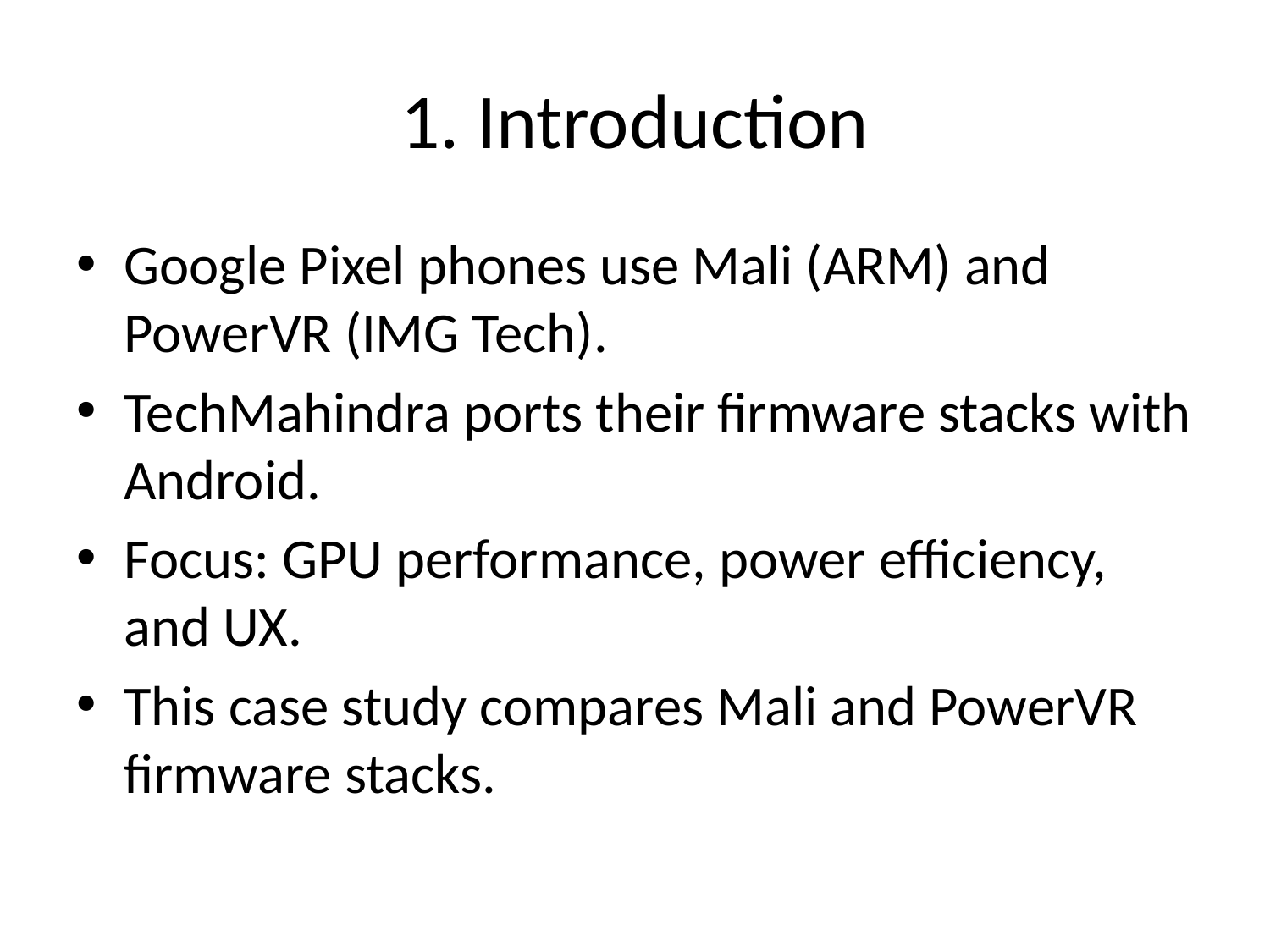

# 1. Introduction
Google Pixel phones use Mali (ARM) and PowerVR (IMG Tech).
TechMahindra ports their firmware stacks with Android.
Focus: GPU performance, power efficiency, and UX.
This case study compares Mali and PowerVR firmware stacks.